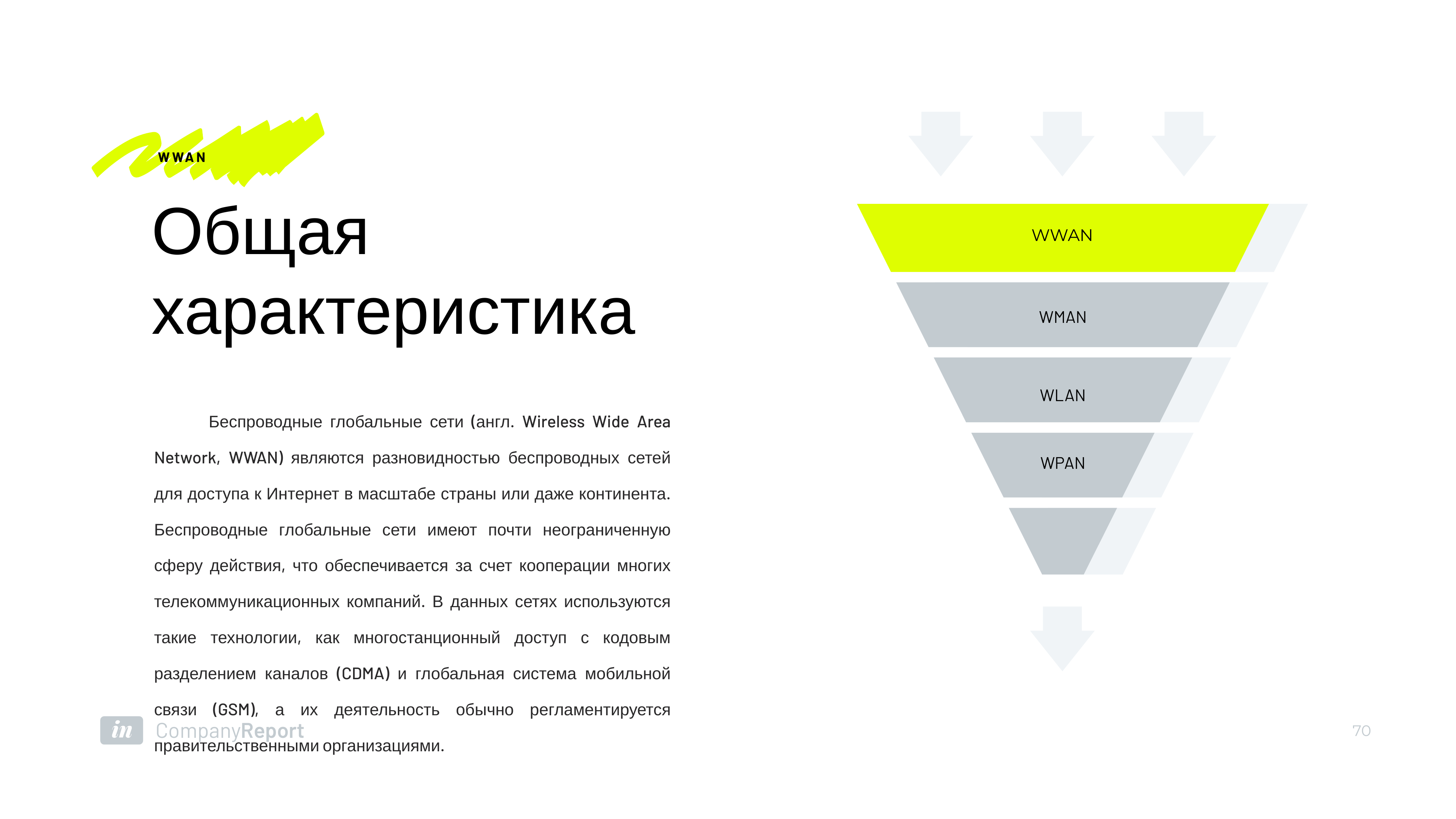

WWAN
WMAN
WLAN
WPAN

WWAN
Общая характеристика
	Беспроводные глобальные сети (англ. Wireless Wide Area Network, WWAN) являются разновидностью беспроводных сетей для доступа к Интернет в масштабе страны или даже континента. Беспроводные глобальные сети имеют почти неограниченную сферу действия, что обеспечивается за счет кооперации многих телекоммуникационных компаний. В данных сетях используются такие технологии, как многостанционный доступ с кодовым разделением каналов (CDMA) и глобальная система мобильной связи (GSM), а их деятельность обычно регламентируется правительственными организациями.
70